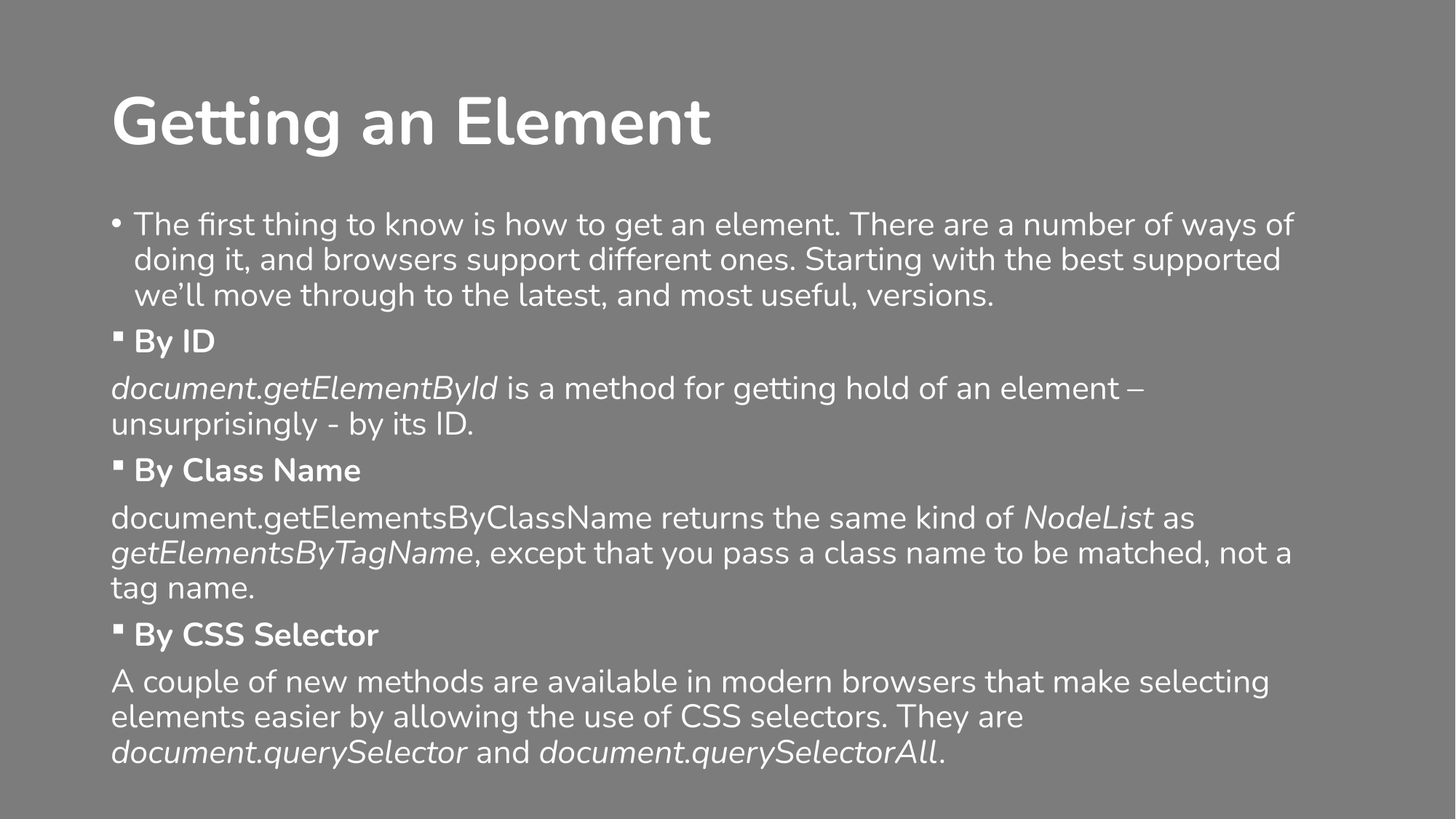

# Getting an Element
The first thing to know is how to get an element. There are a number of ways of doing it, and browsers support different ones. Starting with the best supported we’ll move through to the latest, and most useful, versions.
By ID
document.getElementById is a method for getting hold of an element – unsurprisingly - by its ID.
By Class Name
document.getElementsByClassName returns the same kind of NodeList as getElementsByTagName, except that you pass a class name to be matched, not a tag name.
By CSS Selector
A couple of new methods are available in modern browsers that make selecting elements easier by allowing the use of CSS selectors. They are document.querySelector and document.querySelectorAll.